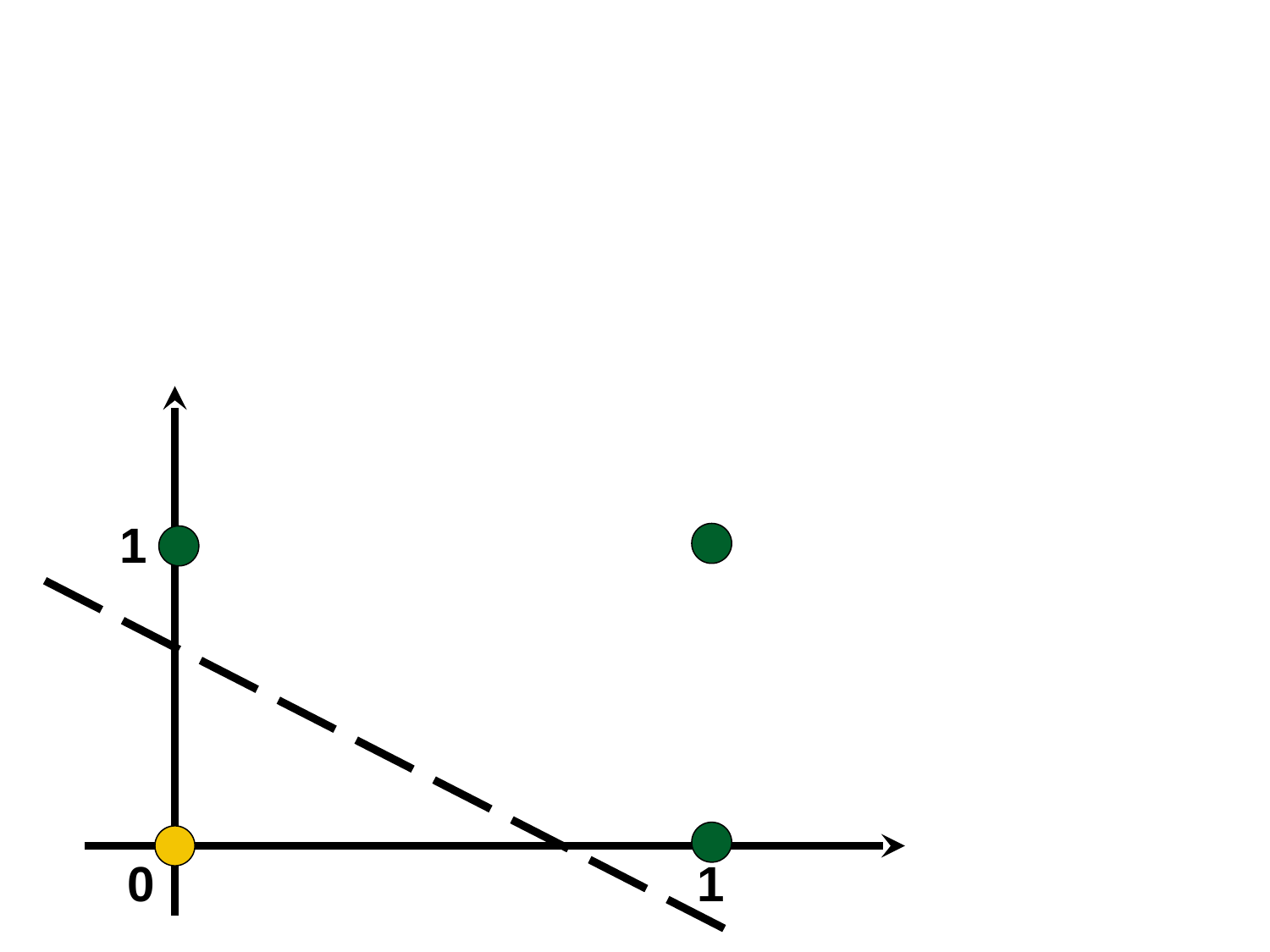

# One Layer to Rule them all?

1

0
1